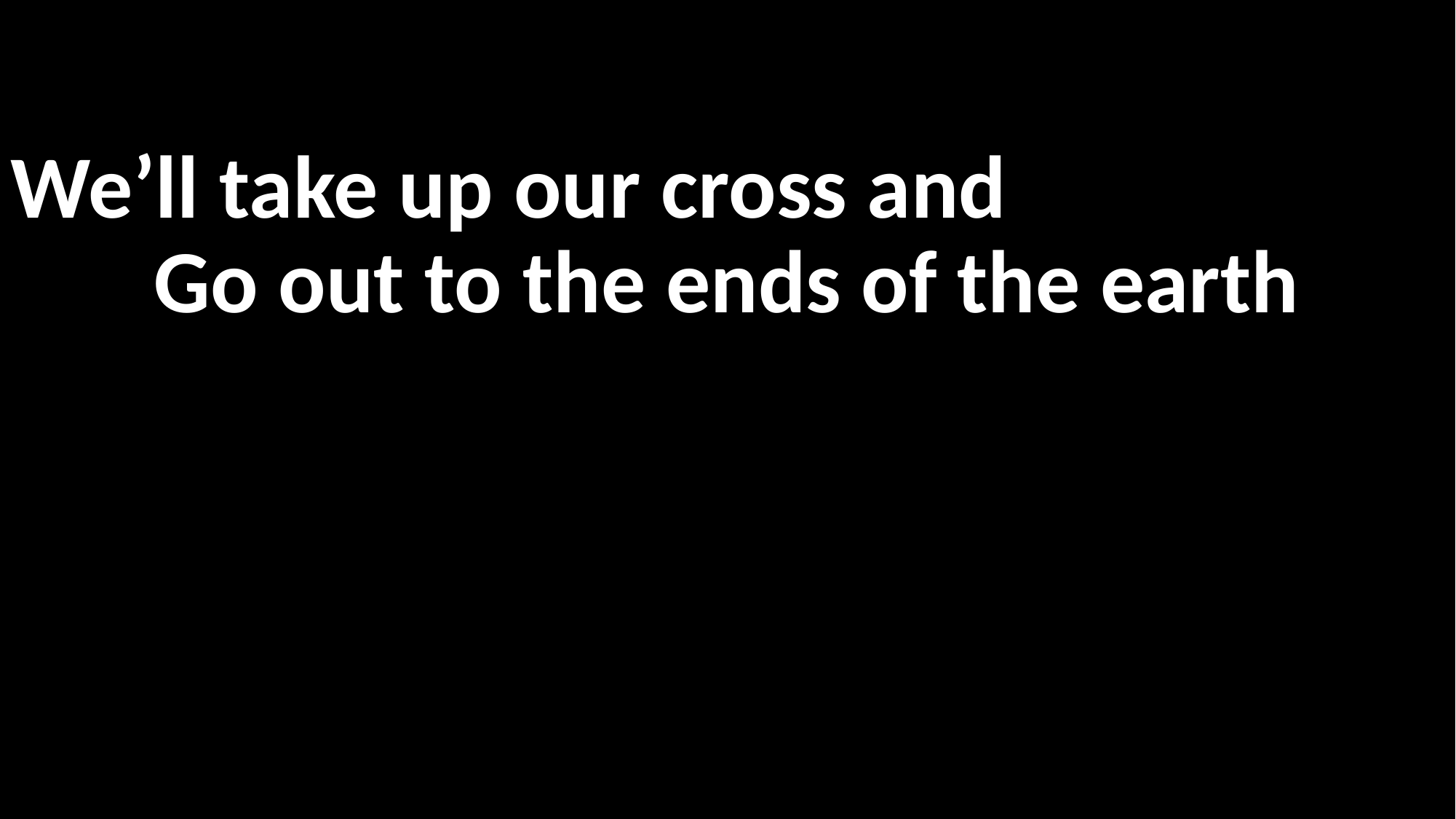

We’ll take up our cross and
Go out to the ends of the earth